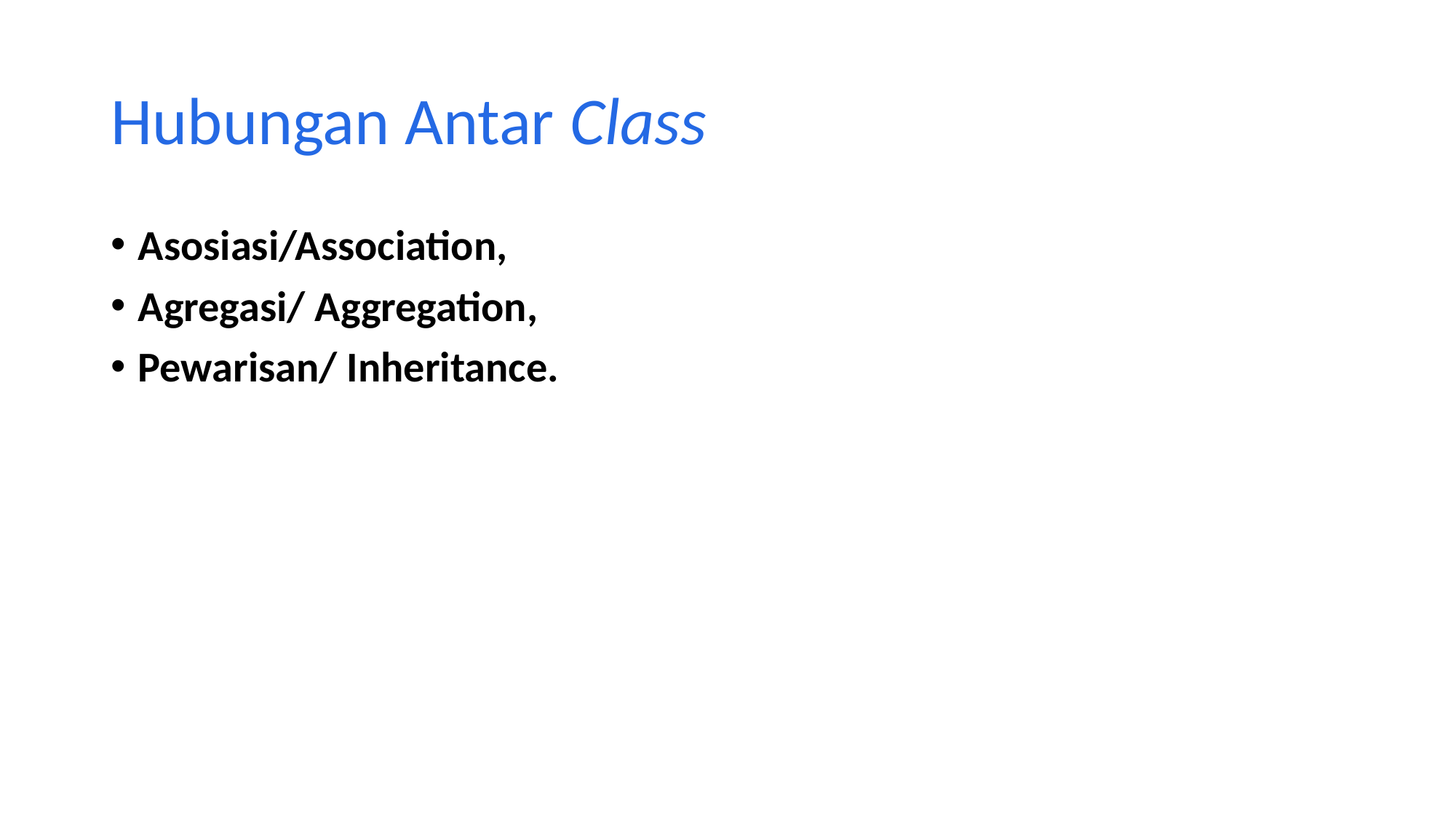

# Hubungan Antar Class
Asosiasi/Association,
Agregasi/ Aggregation,
Pewarisan/ Inheritance.